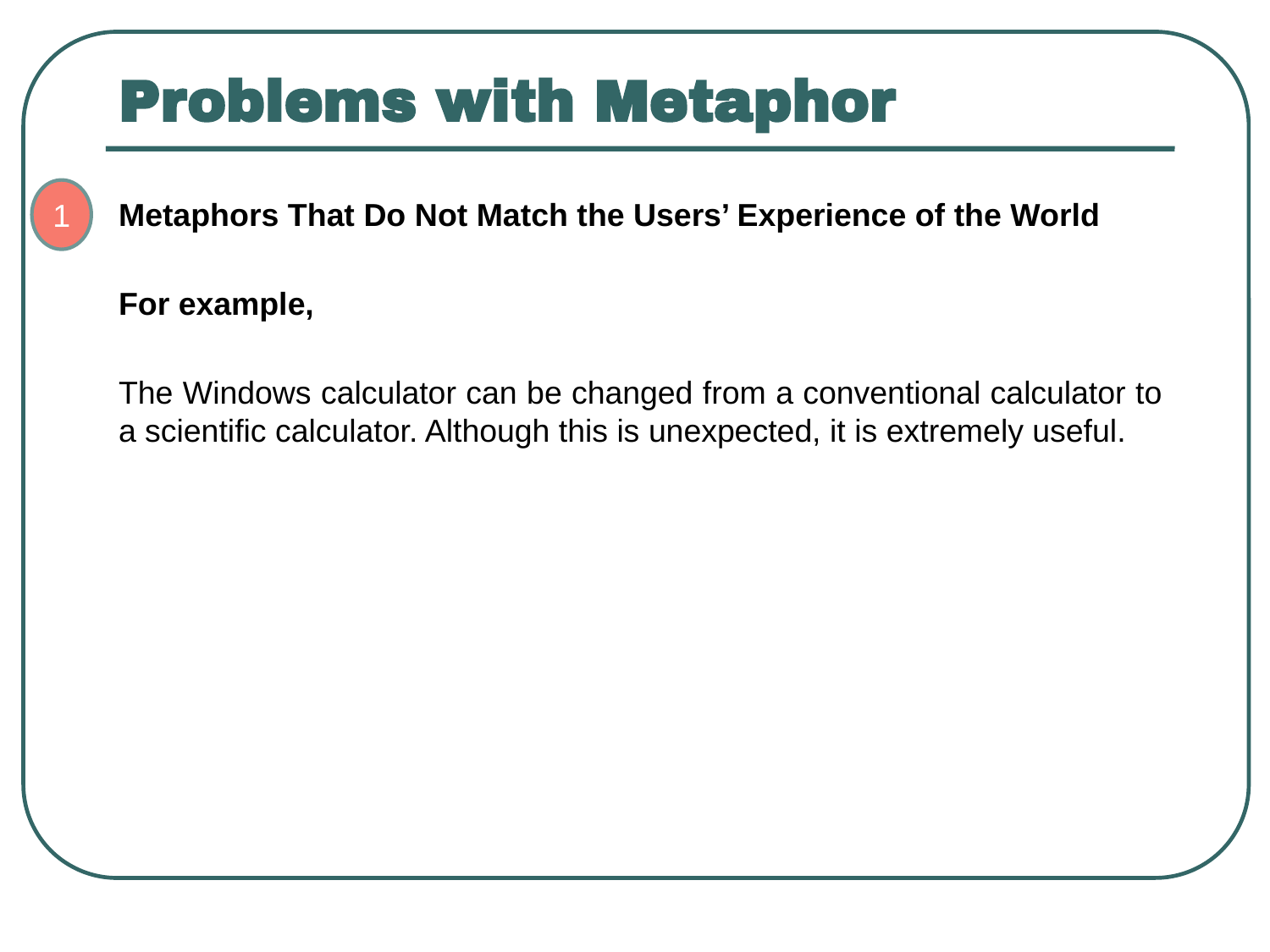

# Problems with Metaphor
1
Metaphors That Do Not Match the Users’ Experience of the World

For example,

The Windows calculator can be changed from a conventional calculator to a scientific calculator. Although this is unexpected, it is extremely useful.